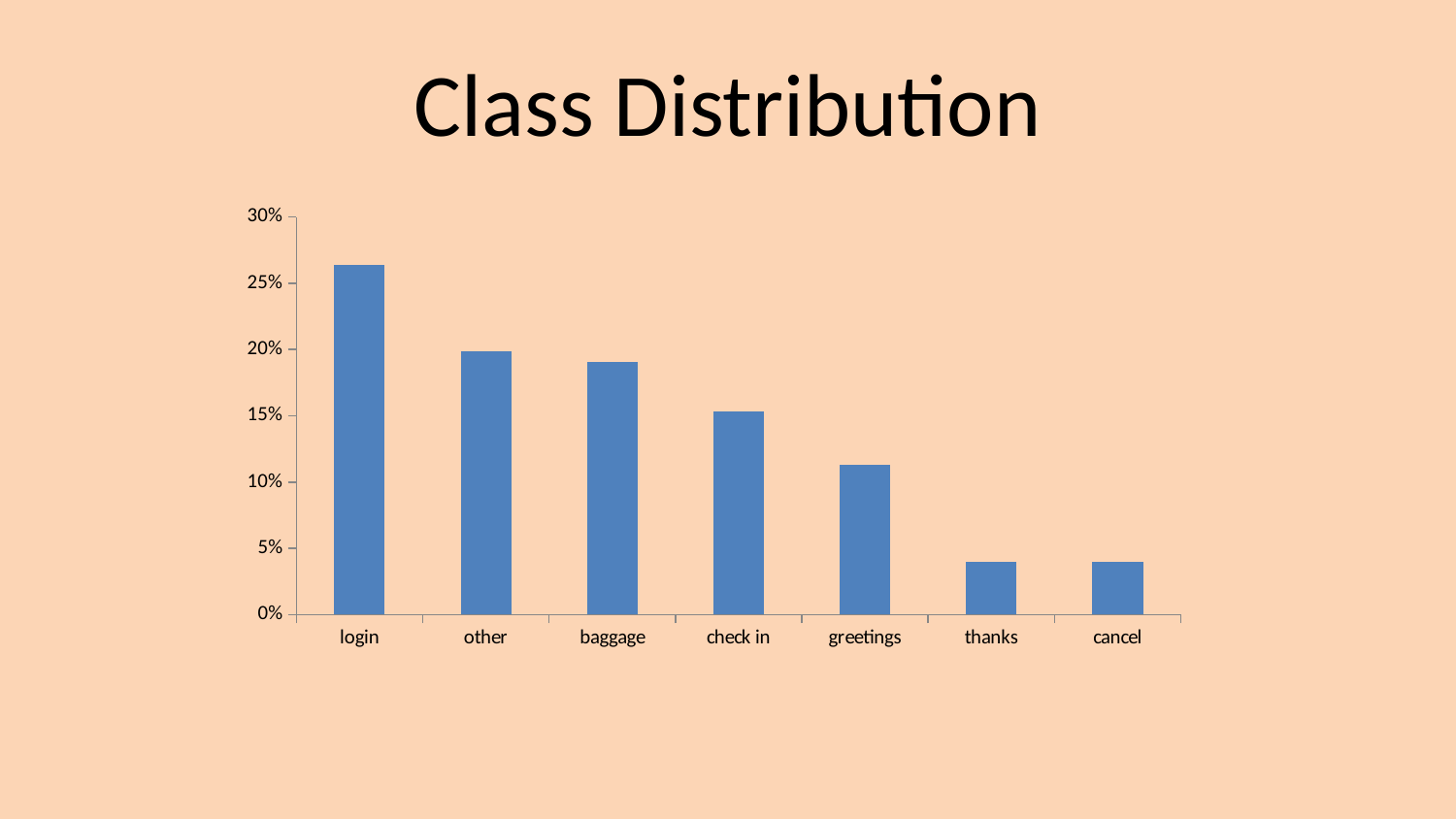

# Class Distribution

### Chart

| Category | count |
|---|---|
| login | 0.2638190954773869 |
| other | 0.19849246231155798 |
| baggage | 0.19095477386934687 |
| check in | 0.1532663316582919 |
| greetings | 0.11306532663316592 |
| thanks | 0.04020100502512567 |
| cancel | 0.04020100502512567 |